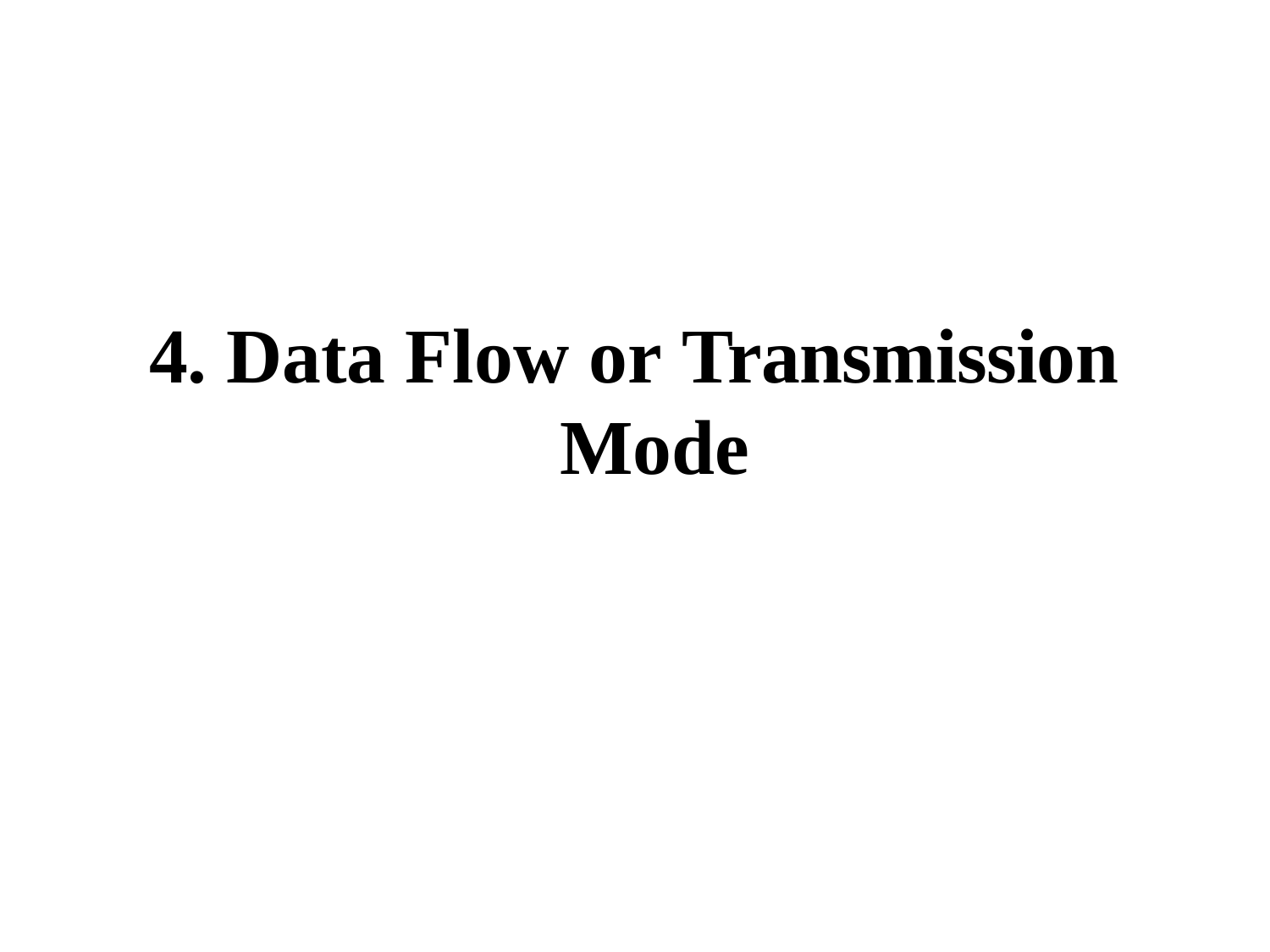

# 4. Data Flow or Transmission  Mode